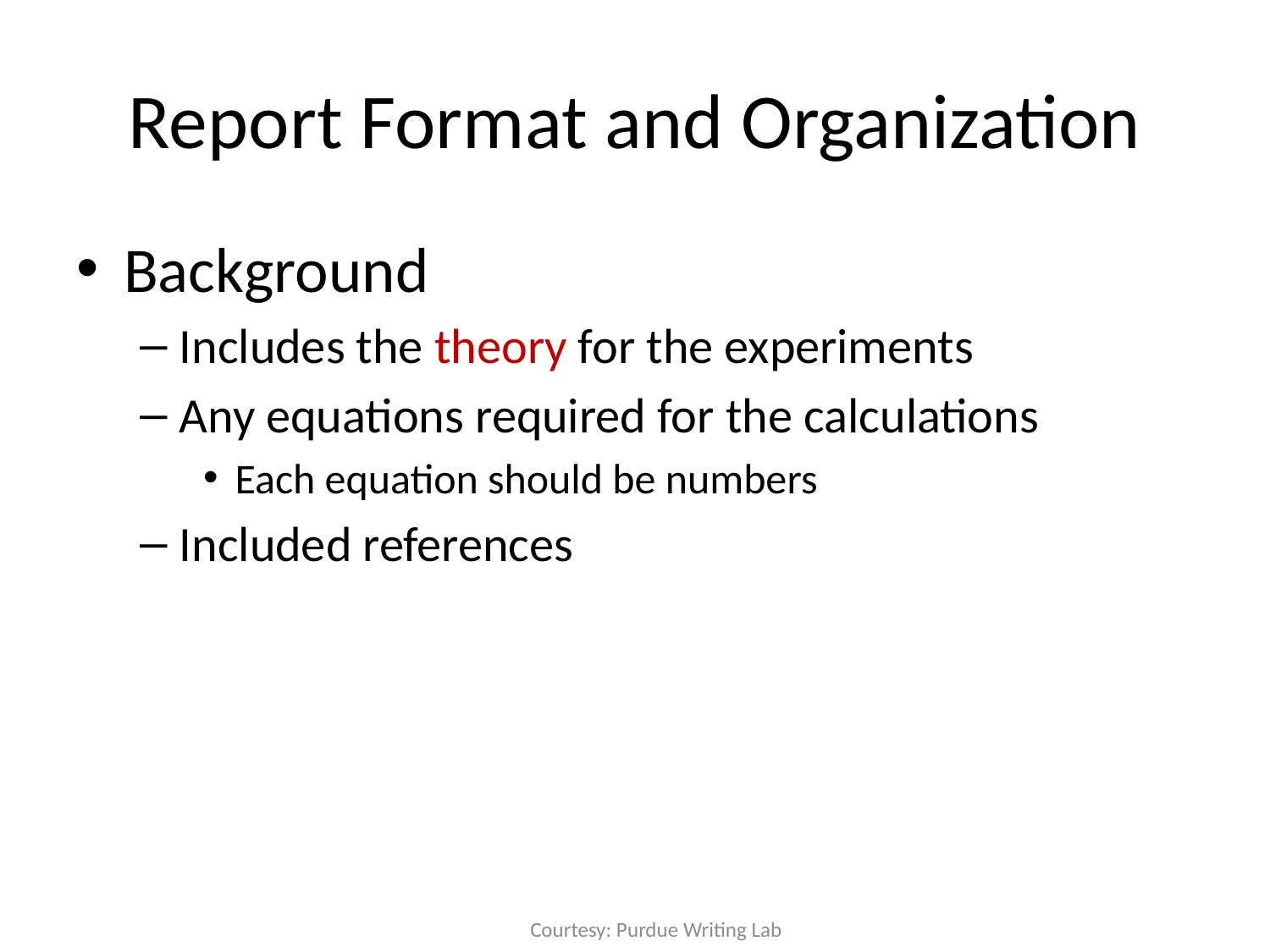

# Report Format and Organization
Background
Includes the theory for the experiments
Any equations required for the calculations
Each equation should be numbers
Included references

Courtesy: Purdue Writing Lab